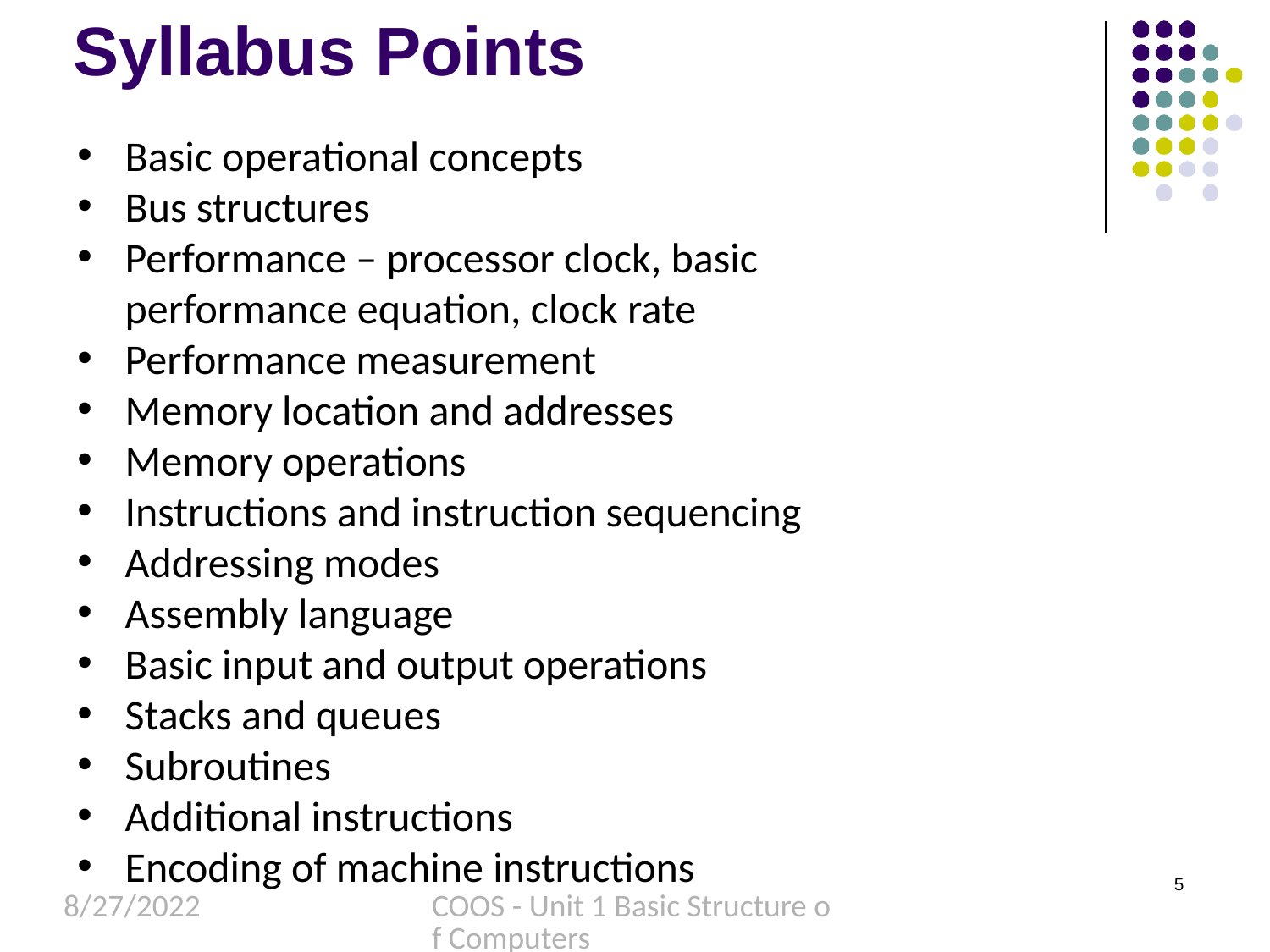

# Syllabus Points
Basic operational concepts
Bus structures
Performance – processor clock, basic performance equation, clock rate
Performance measurement
Memory location and addresses
Memory operations
Instructions and instruction sequencing
Addressing modes
Assembly language
Basic input and output operations
Stacks and queues
Subroutines
Additional instructions
Encoding of machine instructions
5
8/27/2022
COOS - Unit 1 Basic Structure of Computers